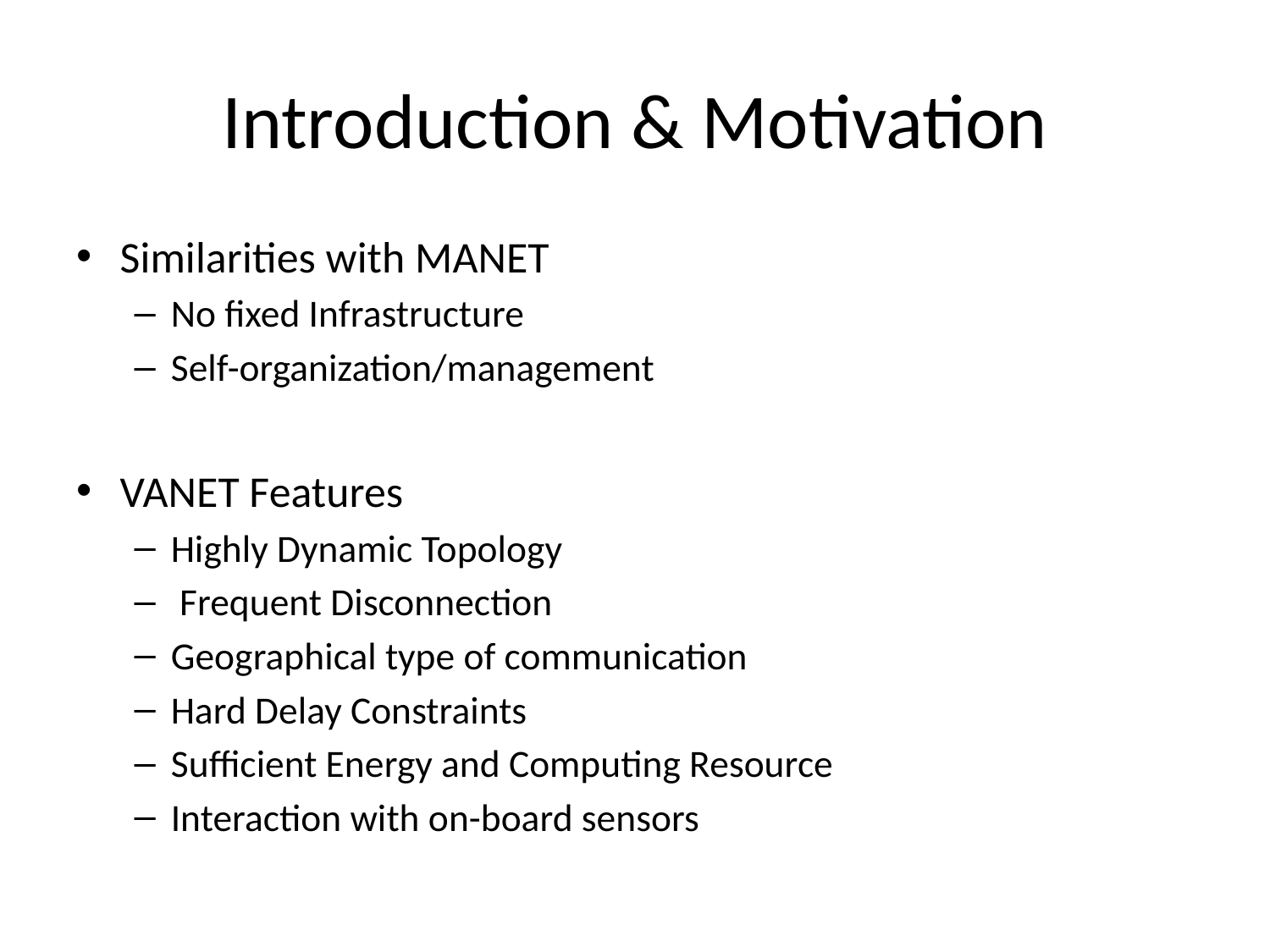

# Introduction & Motivation
Similarities with MANET
No fixed Infrastructure
Self-organization/management

VANET Features
Highly Dynamic Topology
 Frequent Disconnection
Geographical type of communication
Hard Delay Constraints
Sufficient Energy and Computing Resource
Interaction with on-board sensors